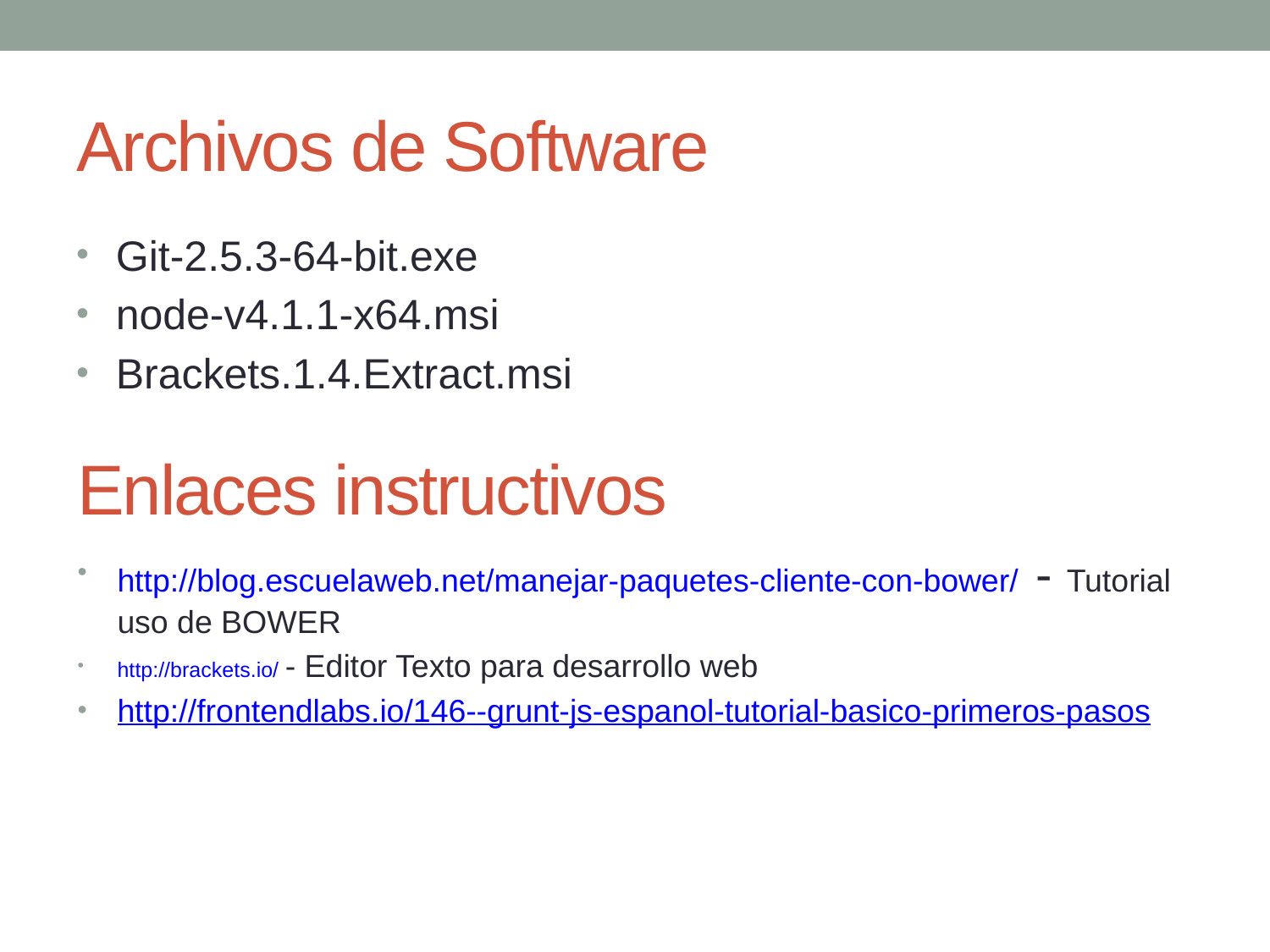

# Archivos de Software
Git-2.5.3-64-bit.exe
node-v4.1.1-x64.msi
Brackets.1.4.Extract.msi

Enlaces instructivos
http://blog.escuelaweb.net/manejar-paquetes-cliente-con-bower/  - Tutorial uso de BOWER
http://brackets.io/ - Editor Texto para desarrollo web
http://frontendlabs.io/146--grunt-js-espanol-tutorial-basico-primeros-pasos